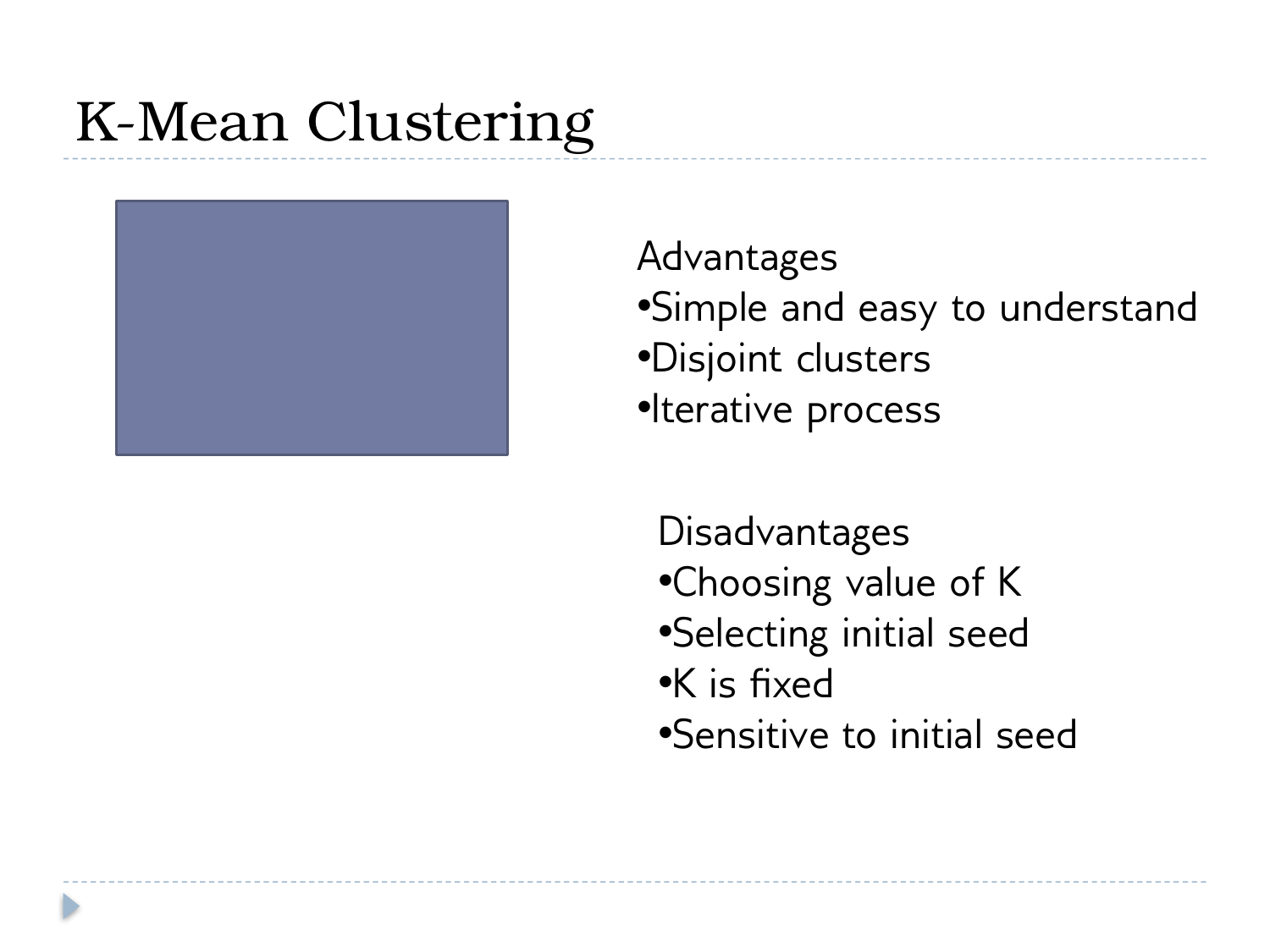

# K-Mean Clustering

Advantages
Simple and easy to understand
Disjoint clusters
Iterative process

Disadvantages
Choosing value of K
Selecting initial seed
K is fixed
Sensitive to initial seed